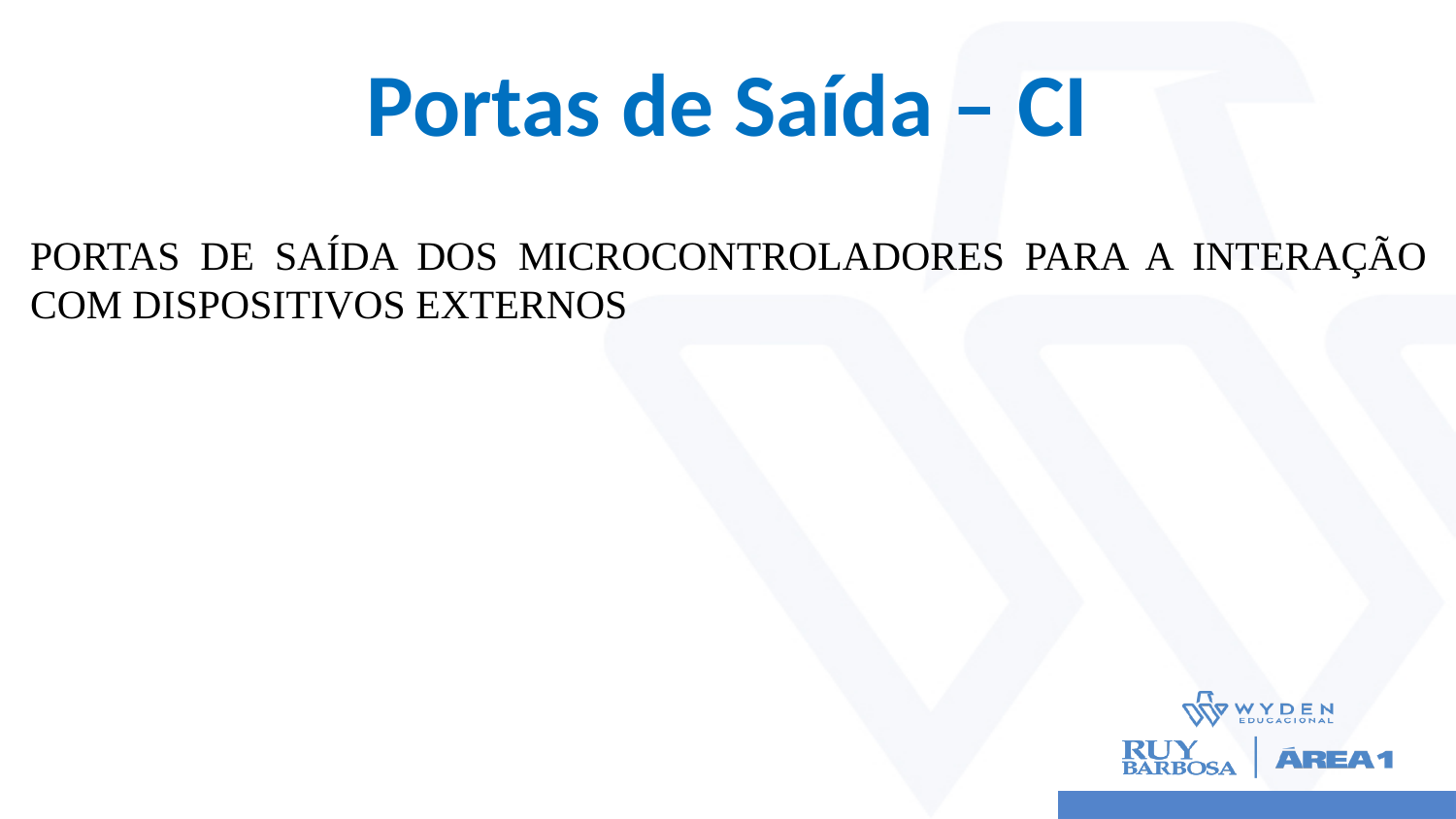

# Portas de Saída – CI
PORTAS DE SAÍDA DOS MICROCONTROLADORES PARA A INTERAÇÃO COM DISPOSITIVOS EXTERNOS